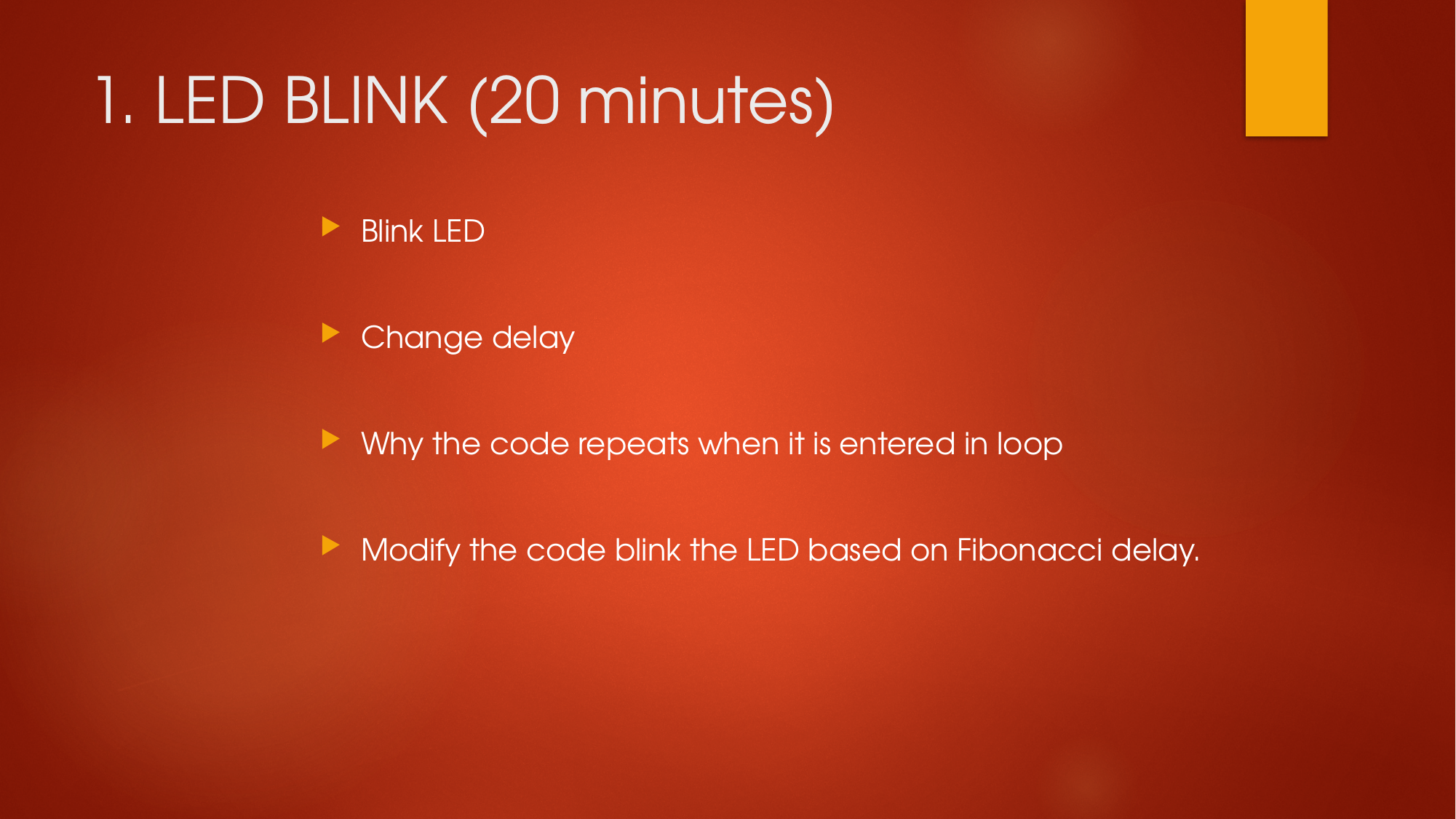

# 1. LED BLINK (20 minutes)
Blink LED
Change delay
Why the code repeats when it is entered in loop
Modify the code blink the LED based on Fibonacci delay.